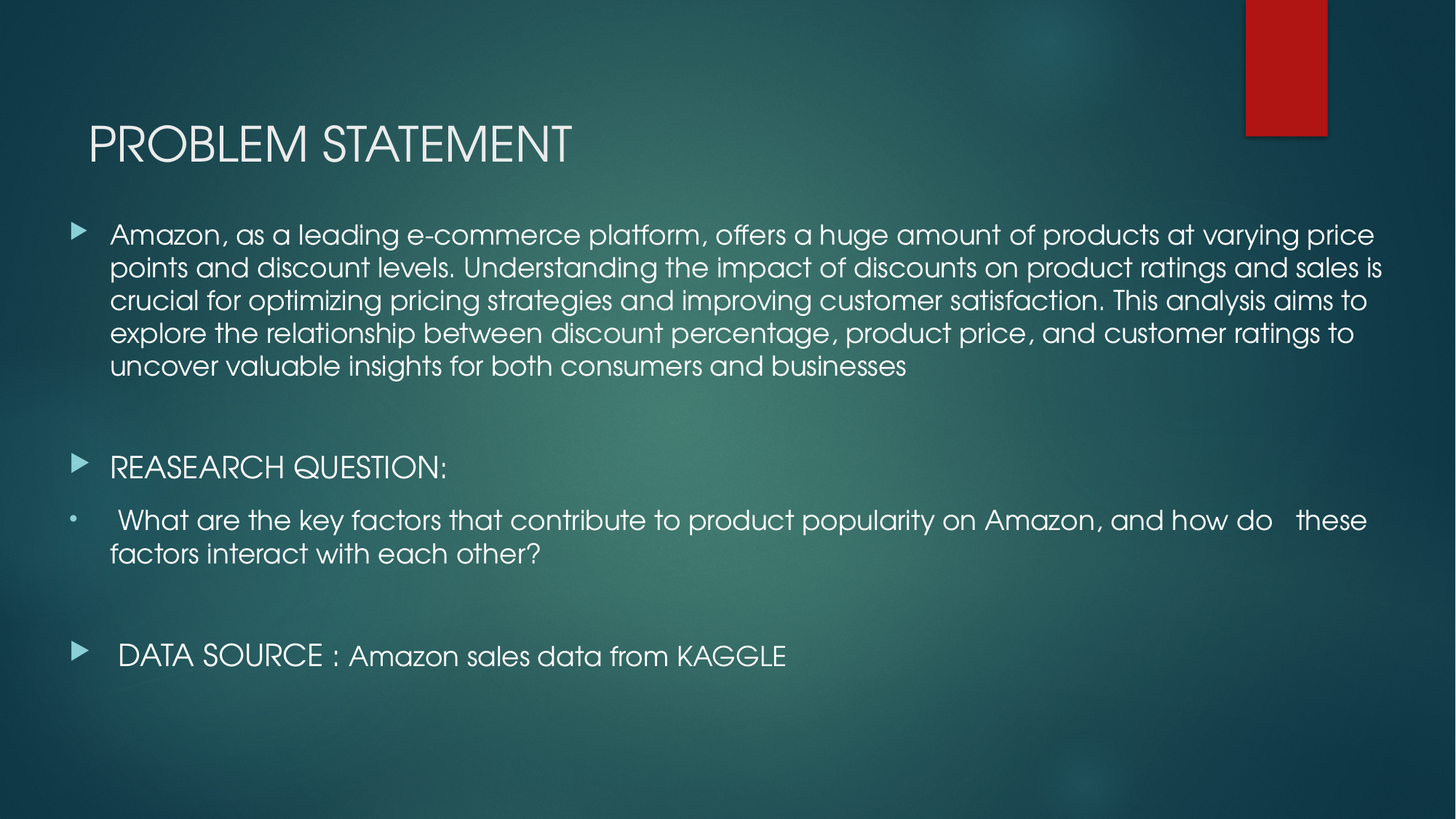

# PROBLEM STATEMENT
Amazon, as a leading e-commerce platform, offers a huge amount of products at varying price points and discount levels. Understanding the impact of discounts on product ratings and sales is crucial for optimizing pricing strategies and improving customer satisfaction. This analysis aims to explore the relationship between discount percentage, product price, and customer ratings to uncover valuable insights for both consumers and businesses

REASEARCH QUESTION:
 What are the key factors that contribute to product popularity on Amazon, and how do   these factors interact with each other?

 DATA SOURCE : Amazon sales data from KAGGLE